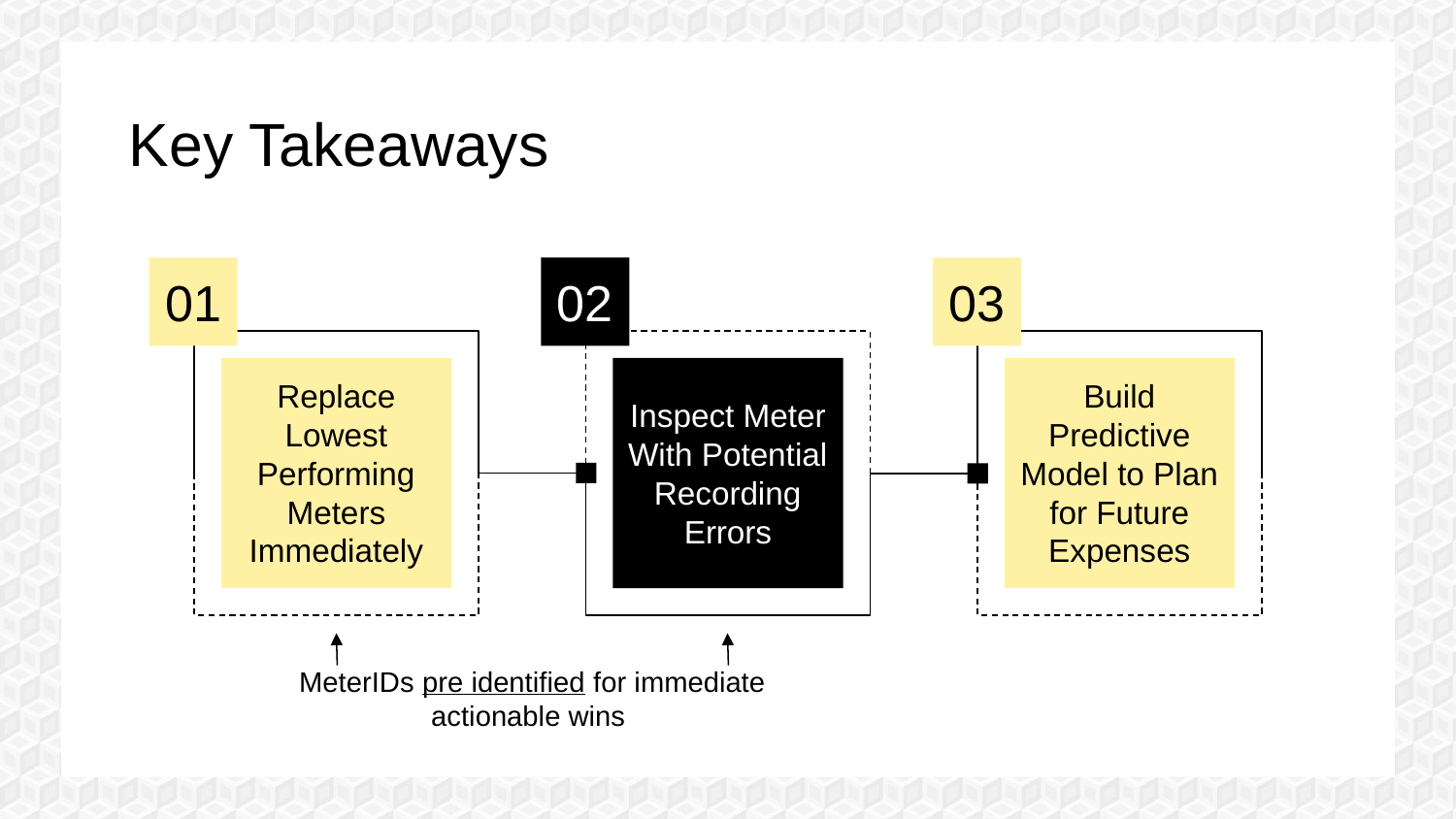

# Key Takeaways
01
02
03

Replace Lowest Performing Meters Immediately
Inspect Meter With Potential Recording Errors
Build Predictive Model to Plan for Future Expenses

MeterIDs pre identified for immediate actionable wins